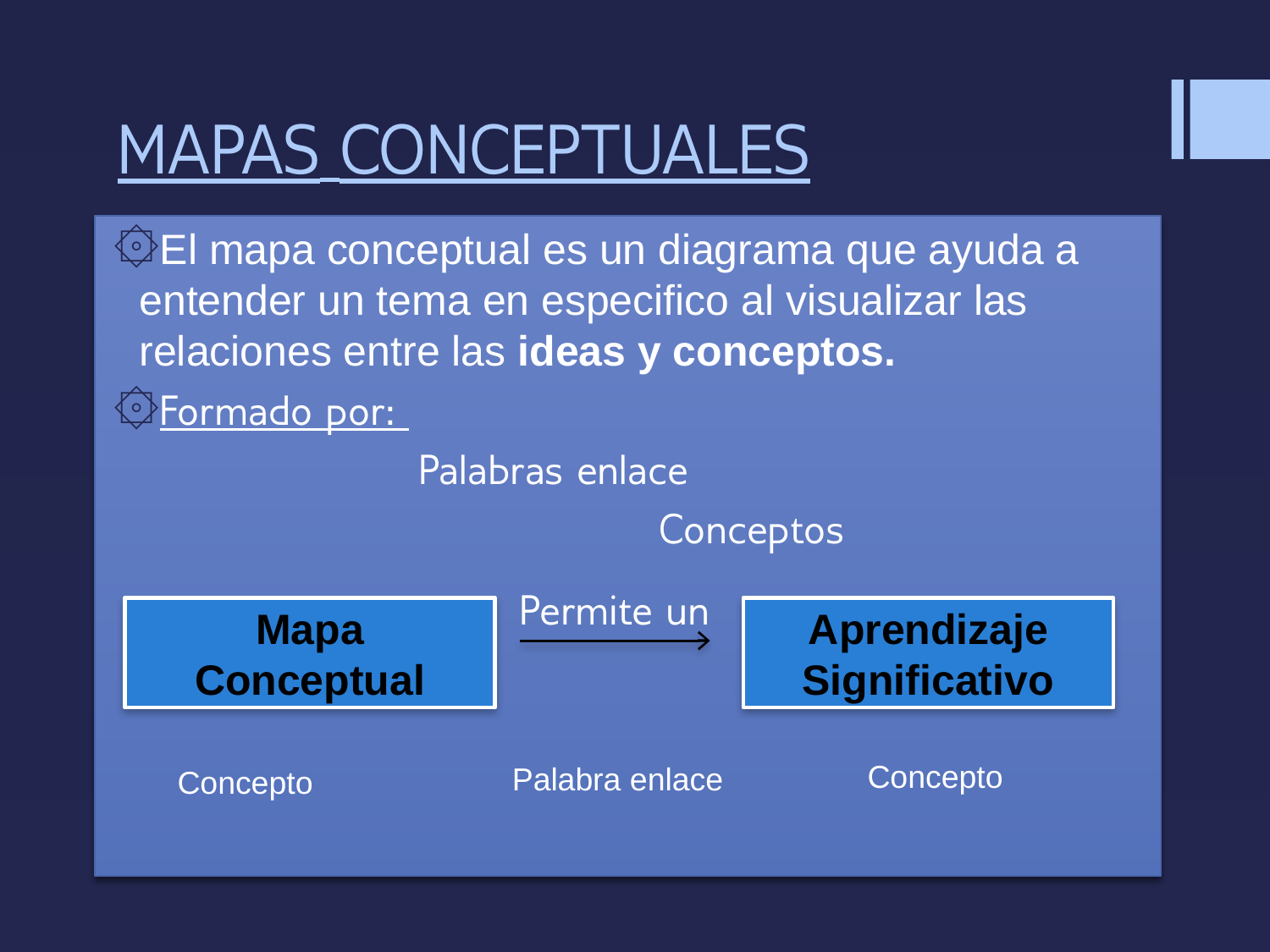

# MAPAS CONCEPTUALES
El mapa conceptual es un diagrama que ayuda a entender un tema en especifico al visualizar las relaciones entre las ideas y conceptos.
Formado por:
                        Palabras enlace
                   Conceptos

Permite un
Mapa Conceptual
Aprendizaje Significativo
Concepto
Palabra enlace
Concepto